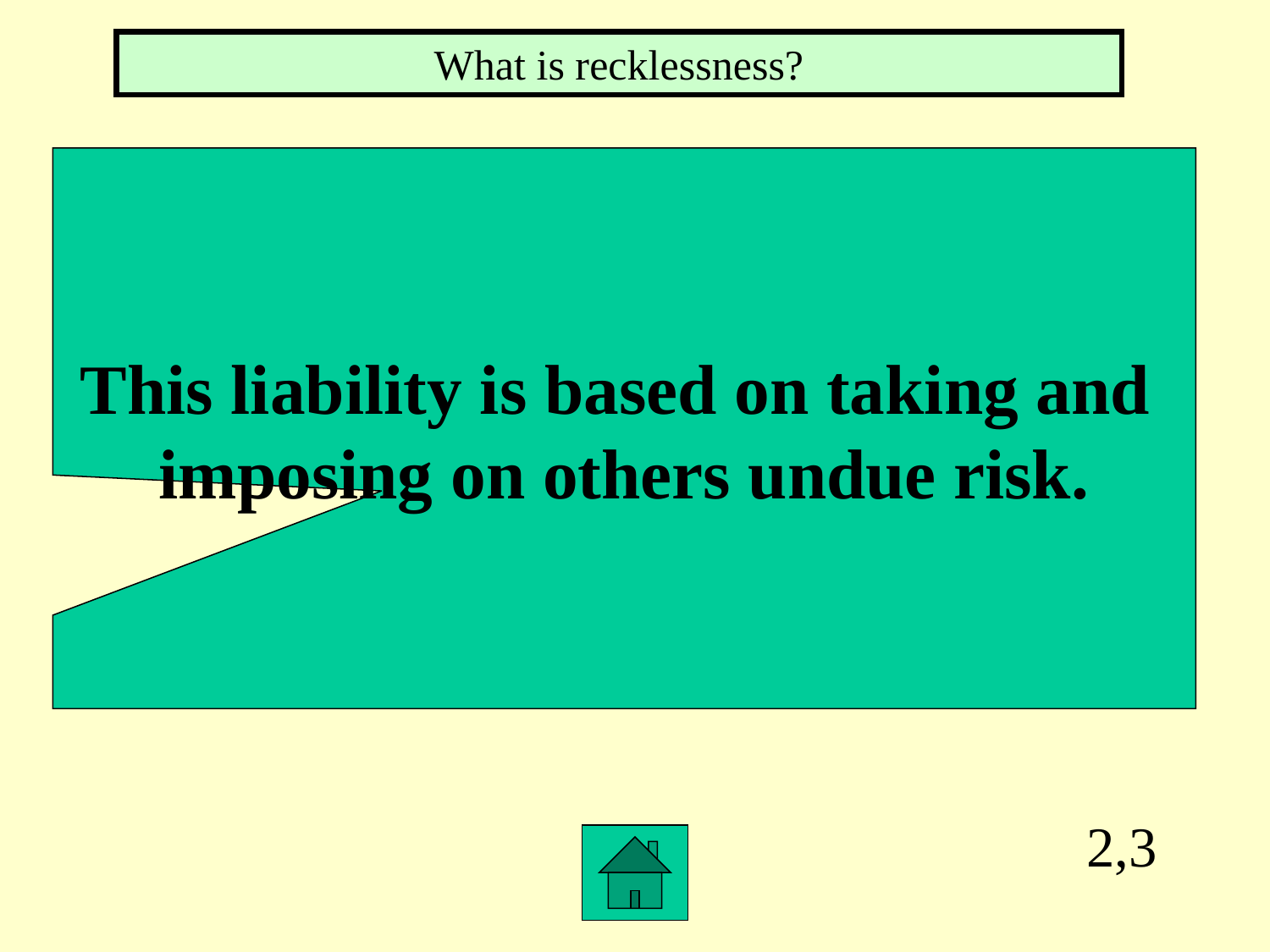

What is recklessness?
This liability is based on taking and
imposing on others undue risk.
2,3